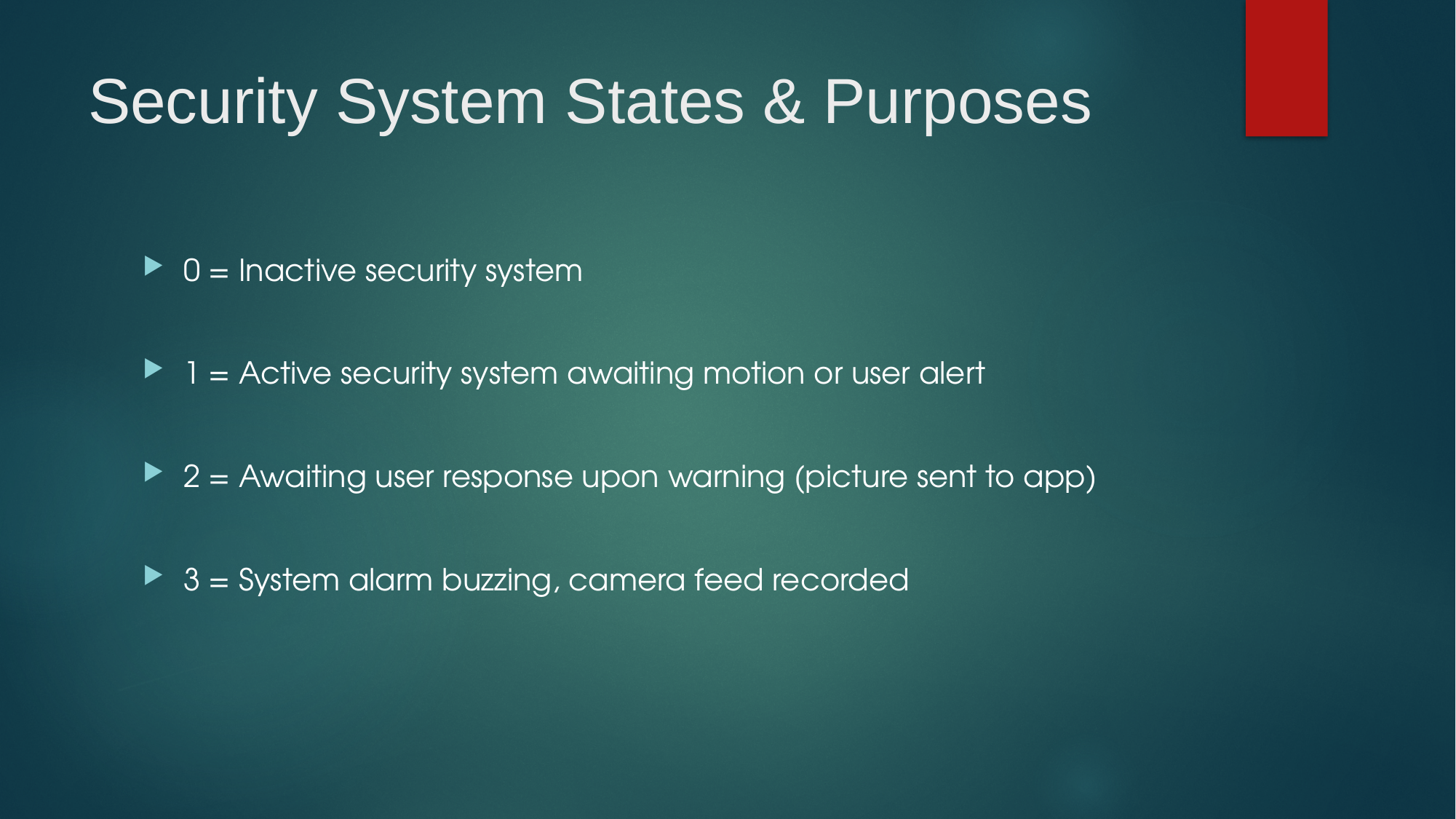

# Security System States & Purposes
0 = Inactive security system

1 = Active security system awaiting motion or user alert

2 = Awaiting user response upon warning (picture sent to app)

3 = System alarm buzzing, camera feed recorded